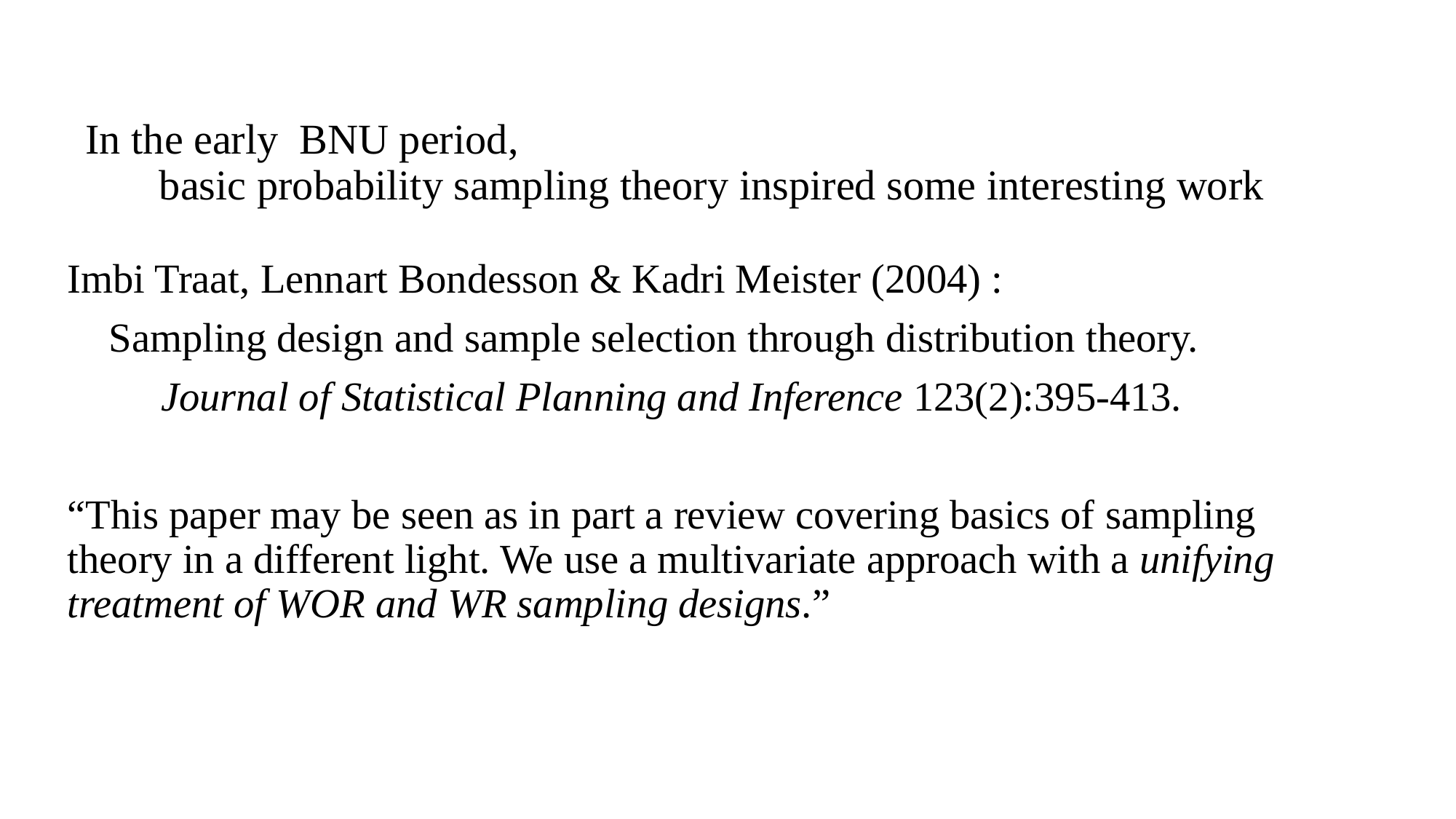

# In the early  BNU period, basic probability sampling theory inspired some interesting work
Imbi Traat, Lennart Bondesson & Kadri Meister (2004) :
    Sampling design and sample selection through distribution theory.
         Journal of Statistical Planning and Inference 123(2):395-413.

“This paper may be seen as in part a review covering basics of sampling theory in a different light. We use a multivariate approach with a unifying treatment of WOR and WR sampling designs.”